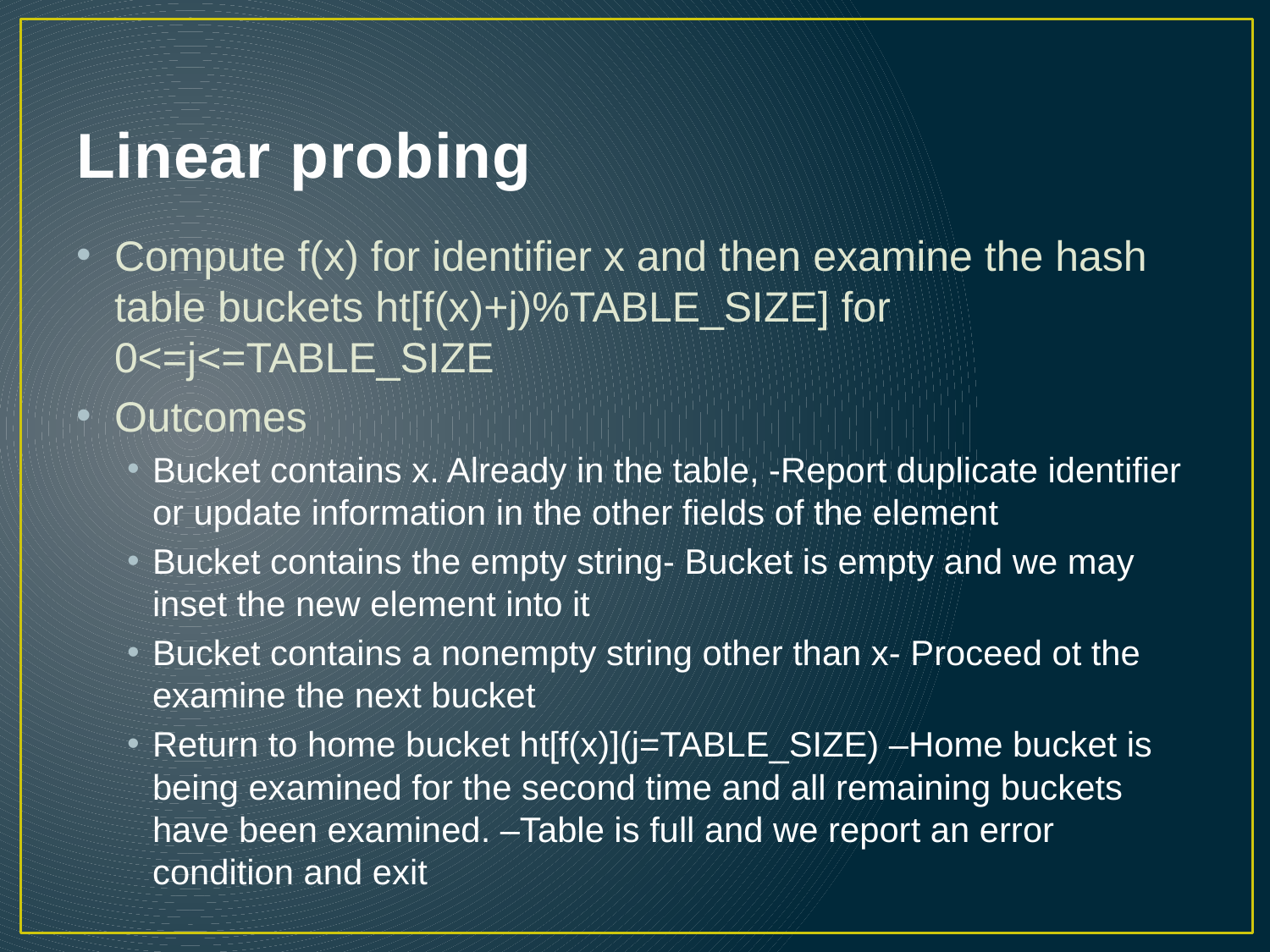

# Linear probing
Compute f(x) for identifier x and then examine the hash table buckets ht[f(x)+j)%TABLE_SIZE] for 0<=j<=TABLE_SIZE
Outcomes
Bucket contains x. Already in the table, -Report duplicate identifier or update information in the other fields of the element
Bucket contains the empty string- Bucket is empty and we may inset the new element into it
Bucket contains a nonempty string other than x- Proceed ot the examine the next bucket
Return to home bucket ht[f(x)](j=TABLE_SIZE) –Home bucket is being examined for the second time and all remaining buckets have been examined. –Table is full and we report an error condition and exit